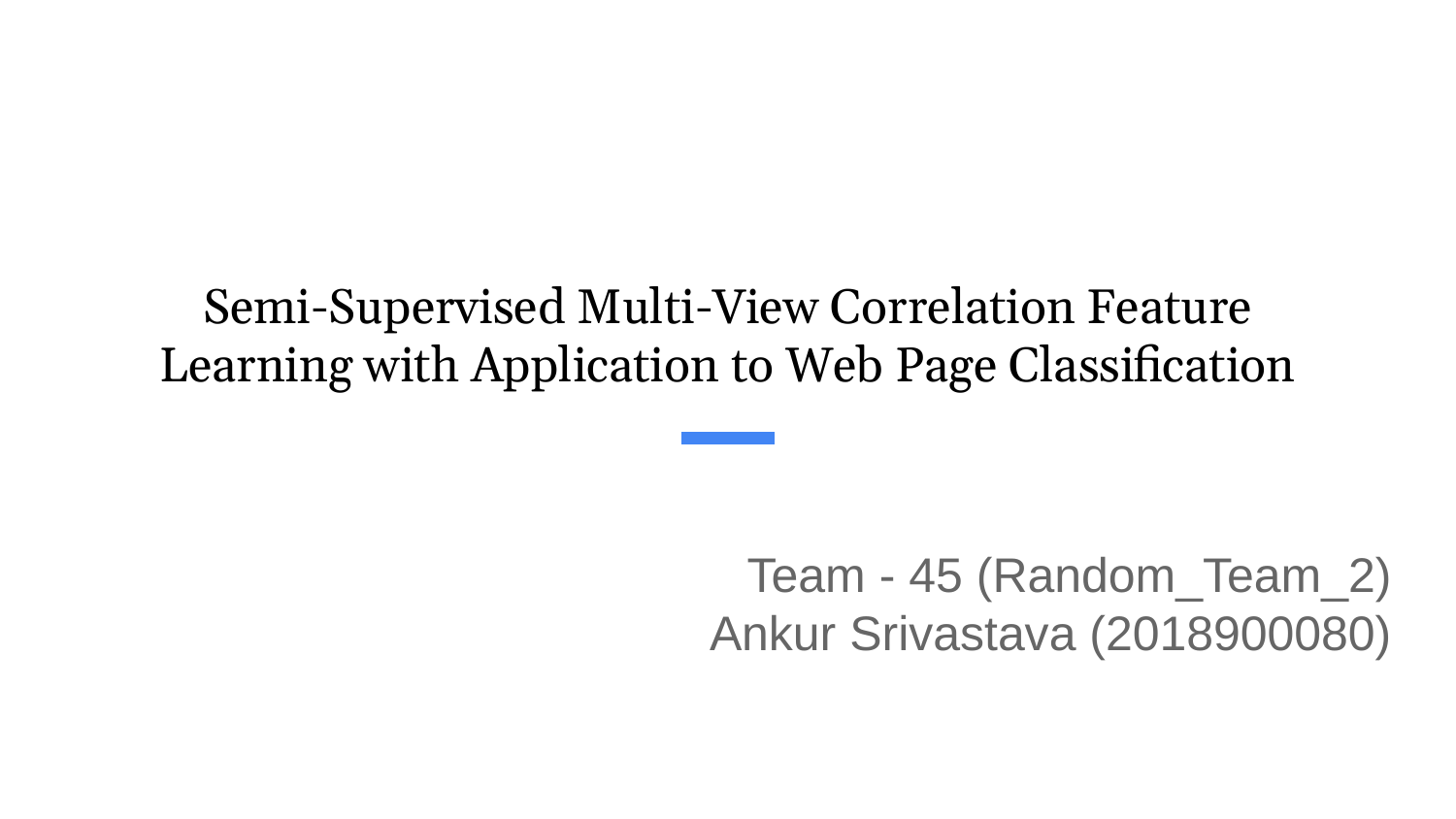

# Semi-Supervised Multi-View Correlation Feature
Learning with Application to Web Page Classification
Team - 45 (Random_Team_2)
Ankur Srivastava (2018900080)